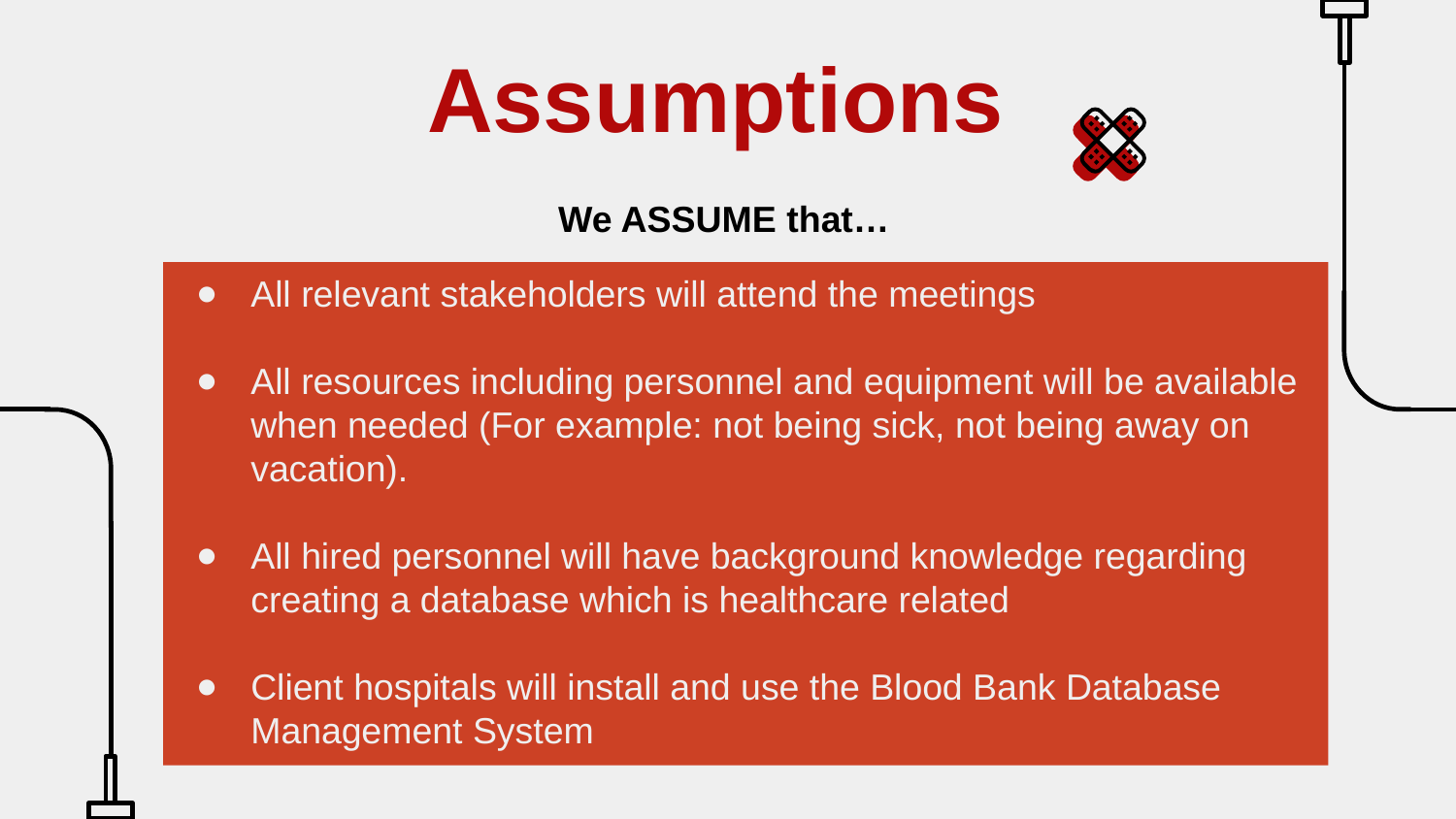

Assumptions

We ASSUME that…
# All relevant stakeholders will attend the meetings

All resources including personnel and equipment will be available when needed (For example: not being sick, not being away on vacation).

All hired personnel will have background knowledge regarding creating a database which is healthcare related

Client hospitals will install and use the Blood Bank Database Management System